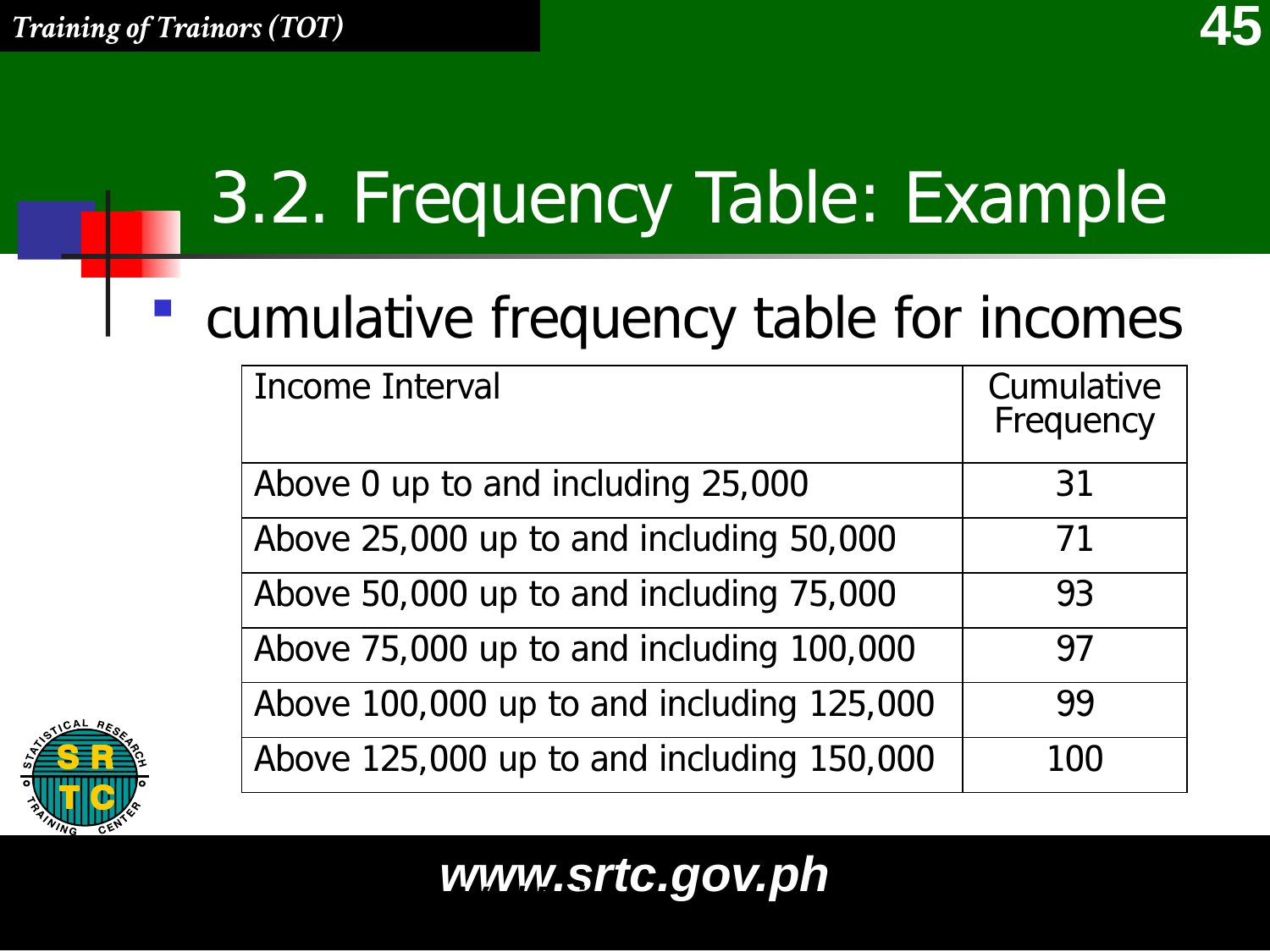

# 3.2. Frequency Table: Example
cumulative frequency table for incomes
| Income Interval | Cumulative Frequency |
| --- | --- |
| Above 0 up to and including 25,000 | 31 |
| Above 25,000 up to and including 50,000 | 71 |
| Above 50,000 up to and including 75,000 | 93 |
| Above 75,000 up to and including 100,000 | 97 |
| Above 100,000 up to and including 125,000 | 99 |
| Above 125,000 up to and including 150,000 | 100 |